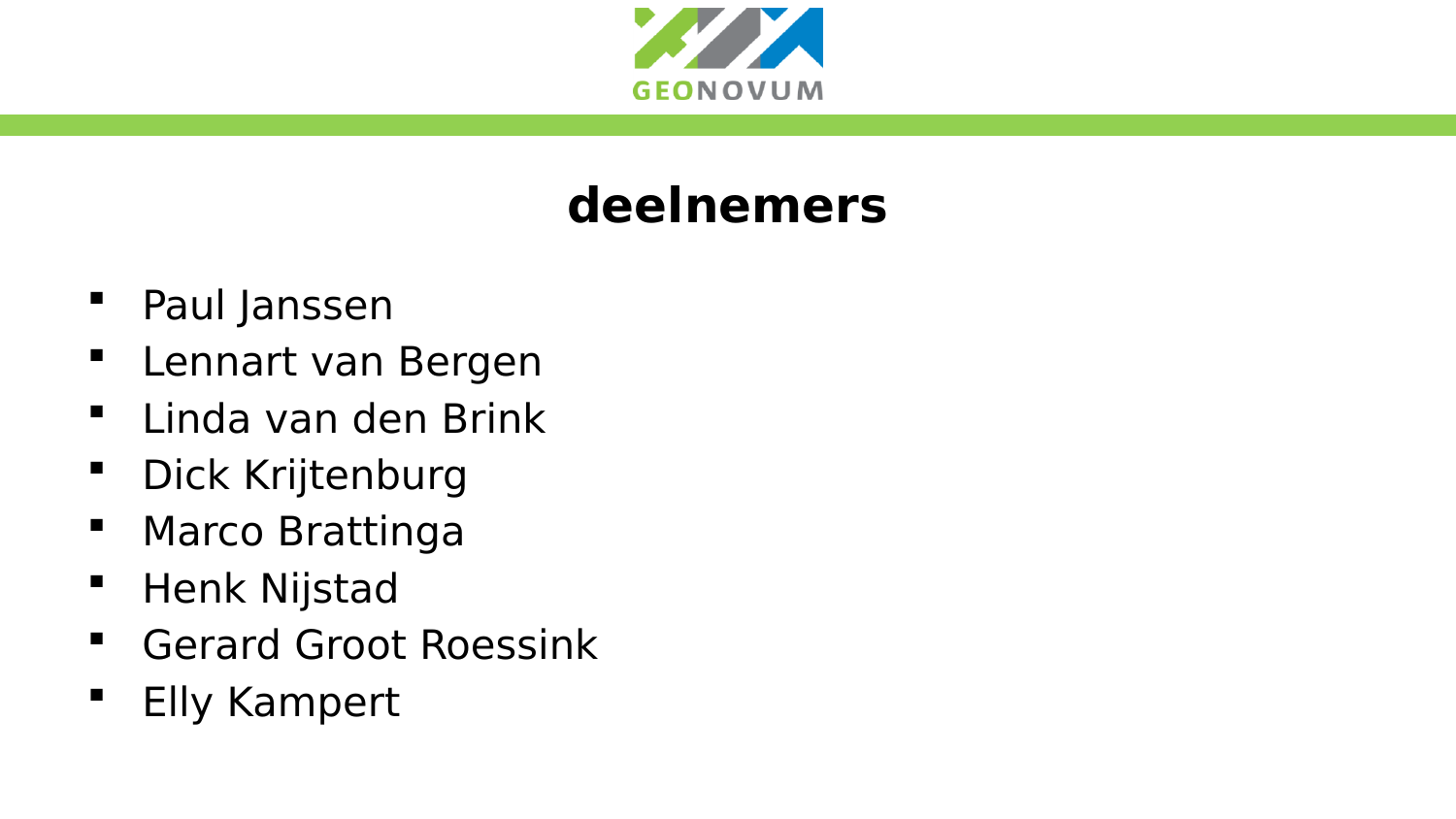

# deelnemers
Paul Janssen
Lennart van Bergen
Linda van den Brink
Dick Krijtenburg
Marco Brattinga
Henk Nijstad
Gerard Groot Roessink
Elly Kampert